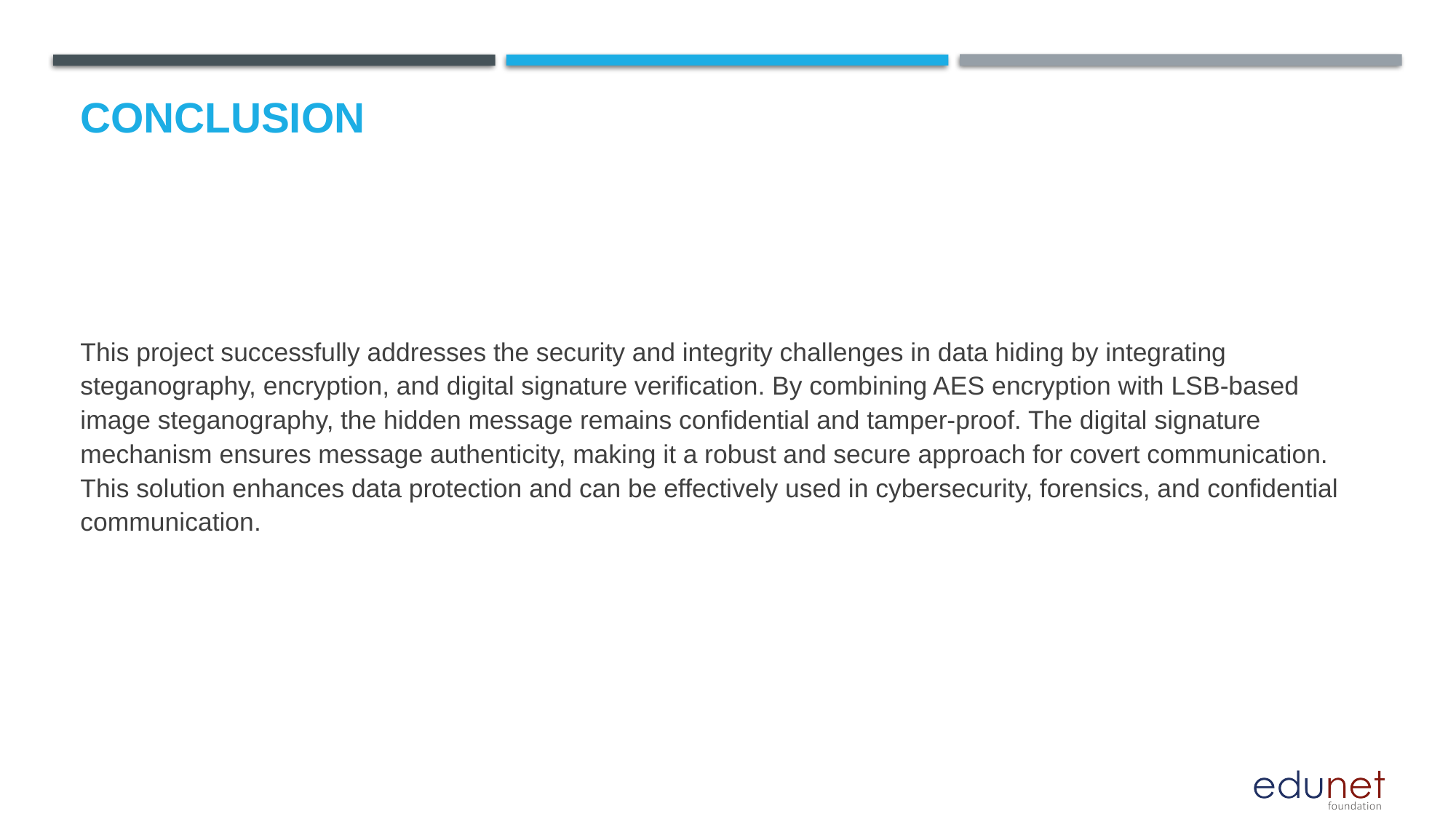

# Conclusion
This project successfully addresses the security and integrity challenges in data hiding by integrating steganography, encryption, and digital signature verification. By combining AES encryption with LSB-based image steganography, the hidden message remains confidential and tamper-proof. The digital signature mechanism ensures message authenticity, making it a robust and secure approach for covert communication. This solution enhances data protection and can be effectively used in cybersecurity, forensics, and confidential communication.